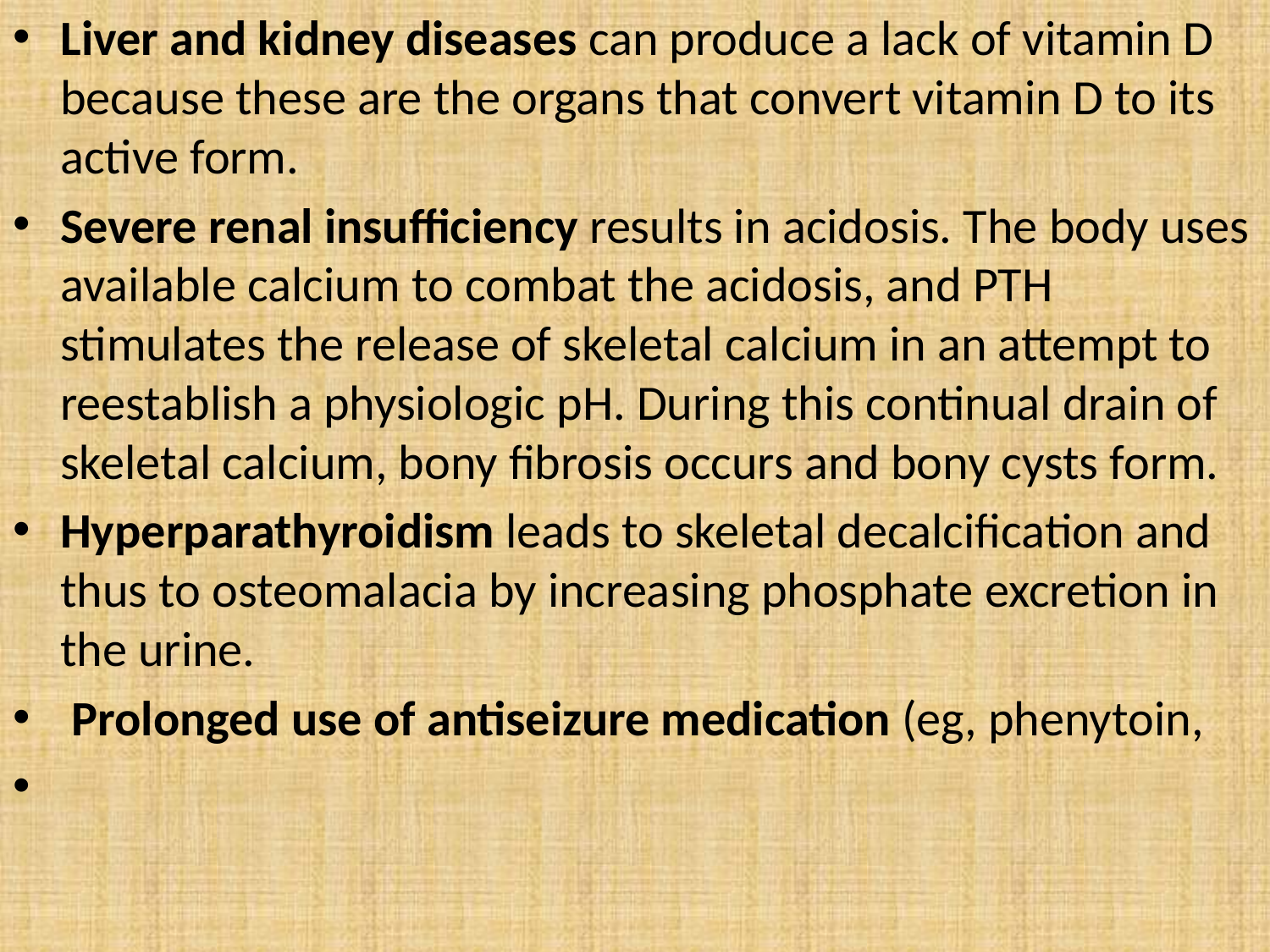

Liver and kidney diseases can produce a lack of vitamin D because these are the organs that convert vitamin D to its active form.
Severe renal insufficiency results in acidosis. The body uses available calcium to combat the acidosis, and PTH stimulates the release of skeletal calcium in an attempt to reestablish a physiologic pH. During this continual drain of skeletal calcium, bony fibrosis occurs and bony cysts form.
Hyperparathyroidism leads to skeletal decalciﬁcation and thus to osteomalacia by increasing phosphate excretion in the urine.
 Prolonged use of antiseizure medication (eg, phenytoin,

#